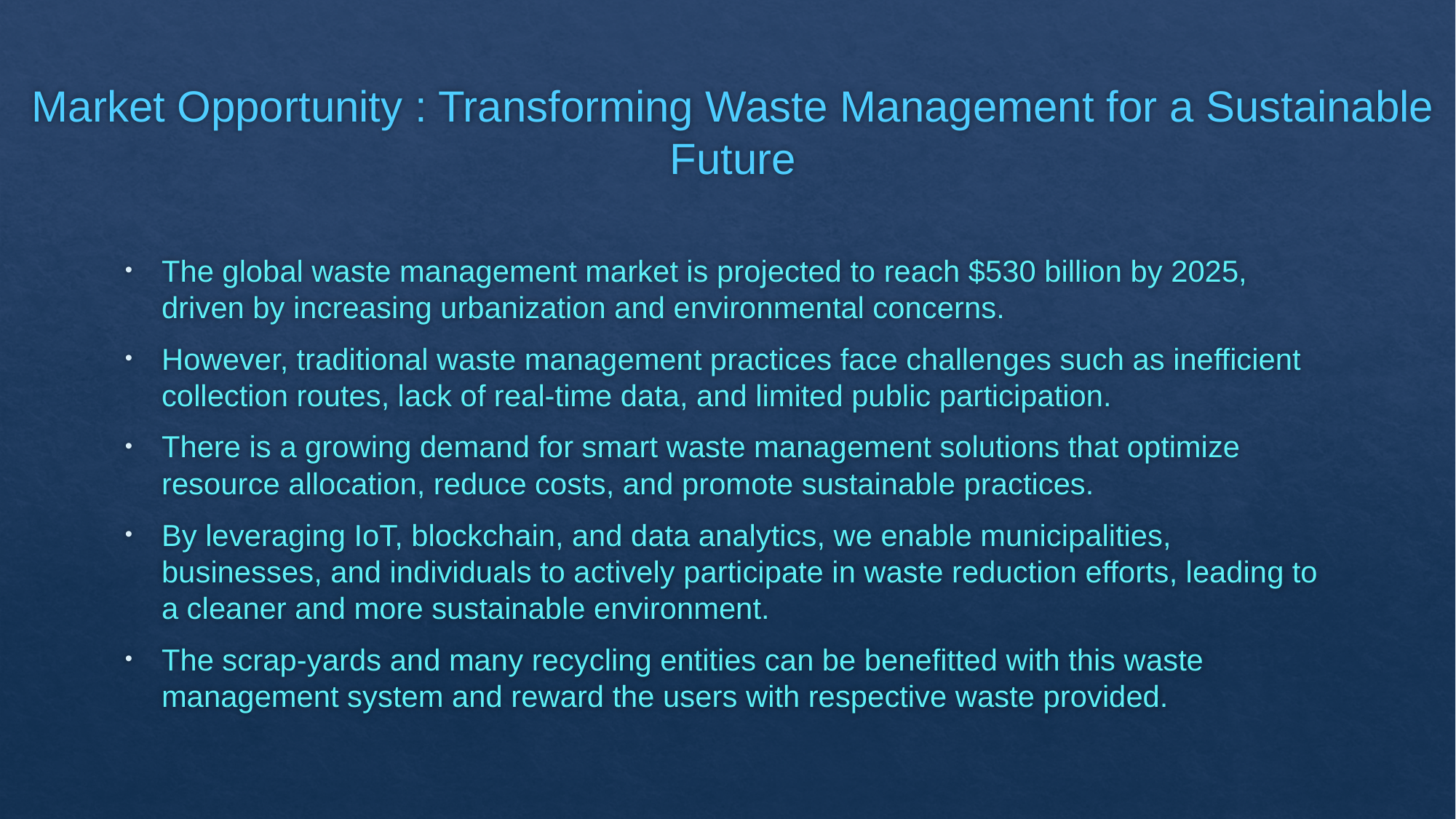

# Market Opportunity : Transforming Waste Management for a Sustainable Future
The global waste management market is projected to reach $530 billion by 2025, driven by increasing urbanization and environmental concerns.
However, traditional waste management practices face challenges such as inefficient collection routes, lack of real-time data, and limited public participation.
There is a growing demand for smart waste management solutions that optimize resource allocation, reduce costs, and promote sustainable practices.
By leveraging IoT, blockchain, and data analytics, we enable municipalities, businesses, and individuals to actively participate in waste reduction efforts, leading to a cleaner and more sustainable environment.
The scrap-yards and many recycling entities can be benefitted with this waste management system and reward the users with respective waste provided.